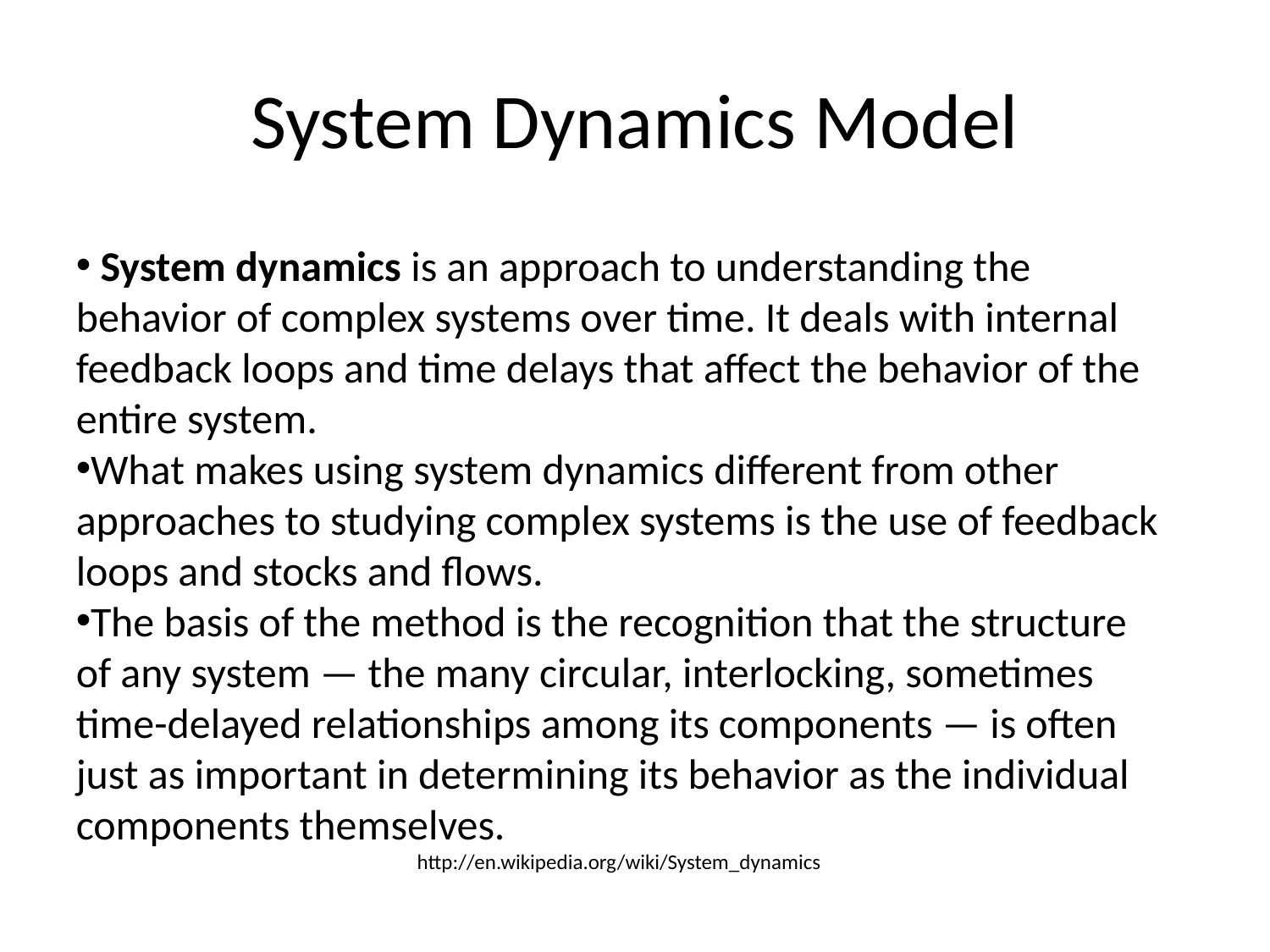

# System Dynamics Model
 System dynamics is an approach to understanding the behavior of complex systems over time. It deals with internal feedback loops and time delays that affect the behavior of the entire system.
What makes using system dynamics different from other approaches to studying complex systems is the use of feedback loops and stocks and flows.
The basis of the method is the recognition that the structure of any system — the many circular, interlocking, sometimes time-delayed relationships among its components — is often just as important in determining its behavior as the individual components themselves.
http://en.wikipedia.org/wiki/System_dynamics